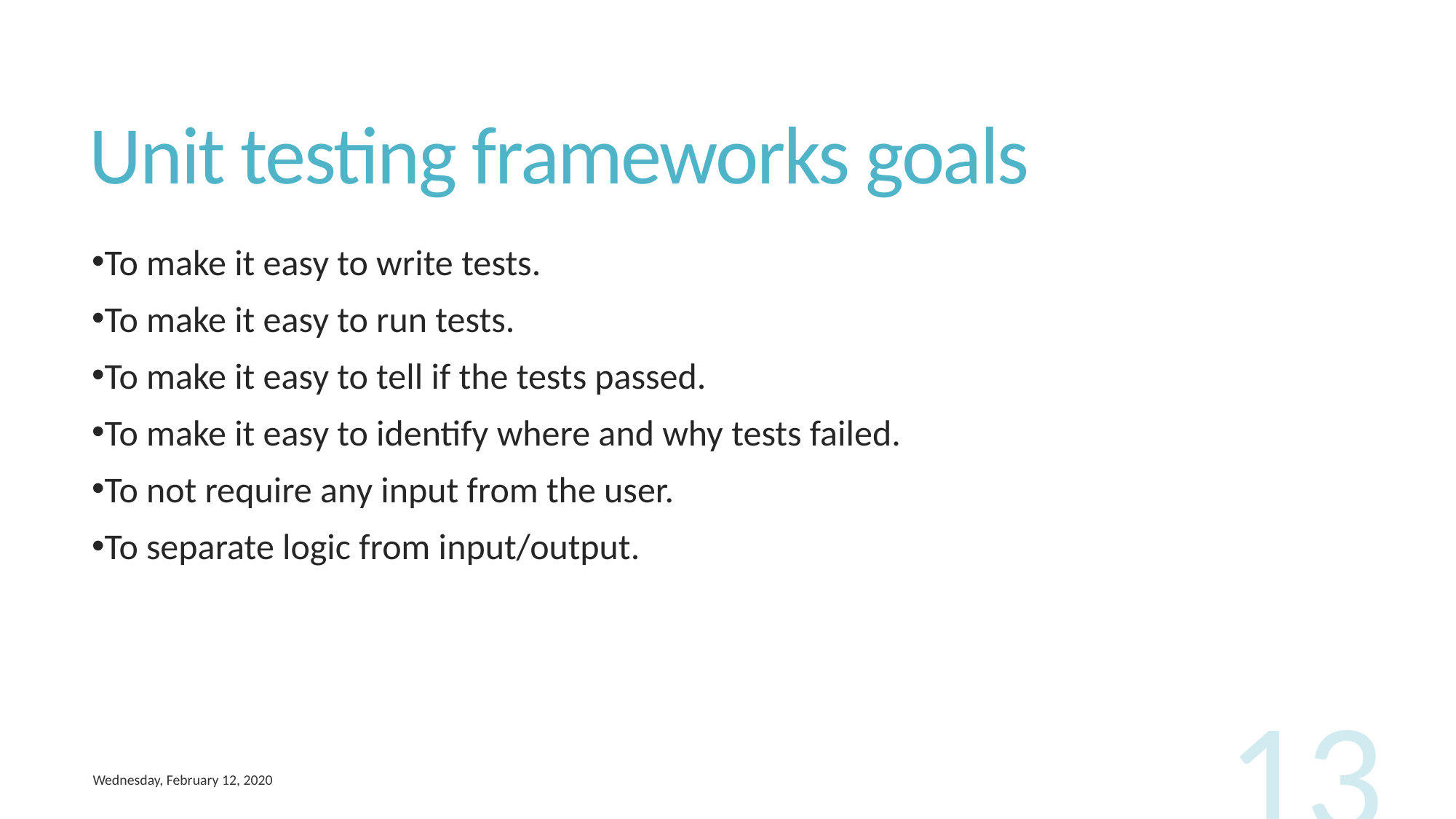

# Unit testing frameworks goals
To make it easy to write tests.
To make it easy to run tests.
To make it easy to tell if the tests passed.
To make it easy to identify where and why tests failed.
To not require any input from the user.
To separate logic from input/output.
13
Wednesday, February 12, 2020